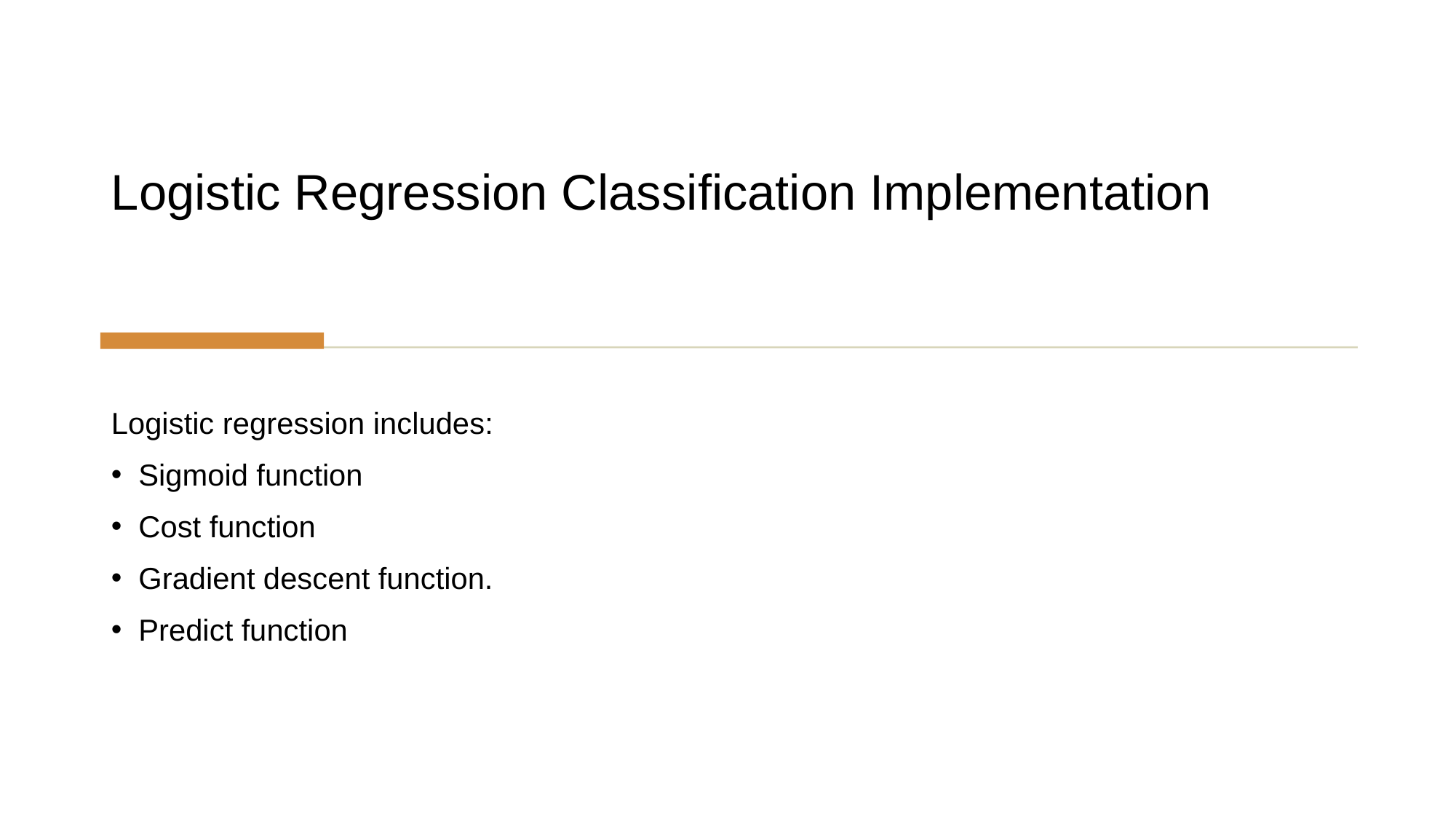

# Logistic Regression Classification Implementation

Logistic regression includes:
Sigmoid function
Cost function
Gradient descent function.
Predict function